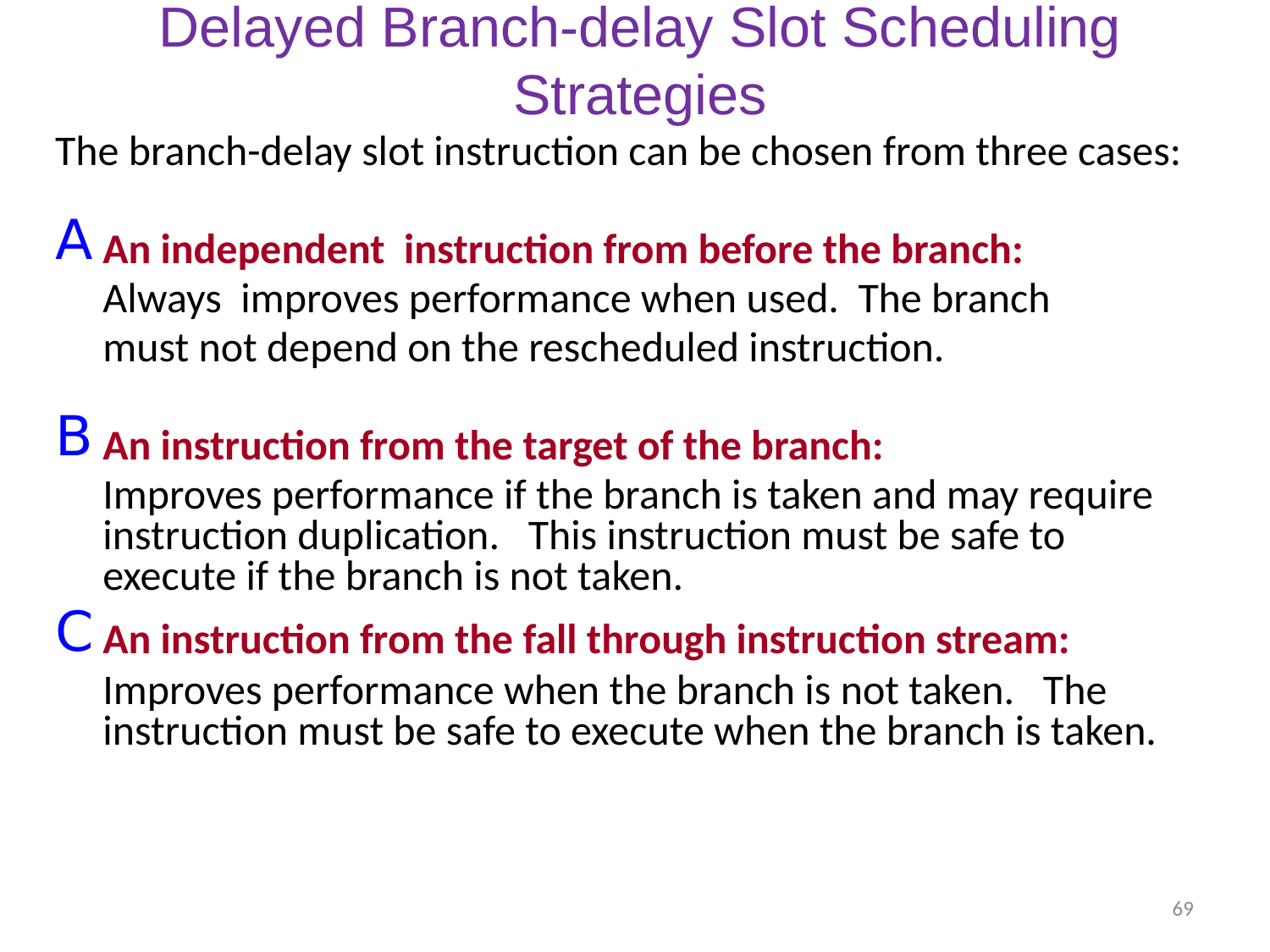

# Delayed Branch-delay Slot Scheduling Strategies
The branch-delay slot instruction can be chosen from three cases:

An independent  instruction from before the branch:
     Always  improves performance when used.  The branch
     must not depend on the rescheduled instruction.

An instruction from the target of the branch:
     Improves performance if the branch is taken and may require instruction duplication.   This instruction must be safe to execute if the branch is not taken.
An instruction from the fall through instruction stream:
     Improves performance when the branch is not taken.   The instruction must be safe to execute when the branch is taken.

69